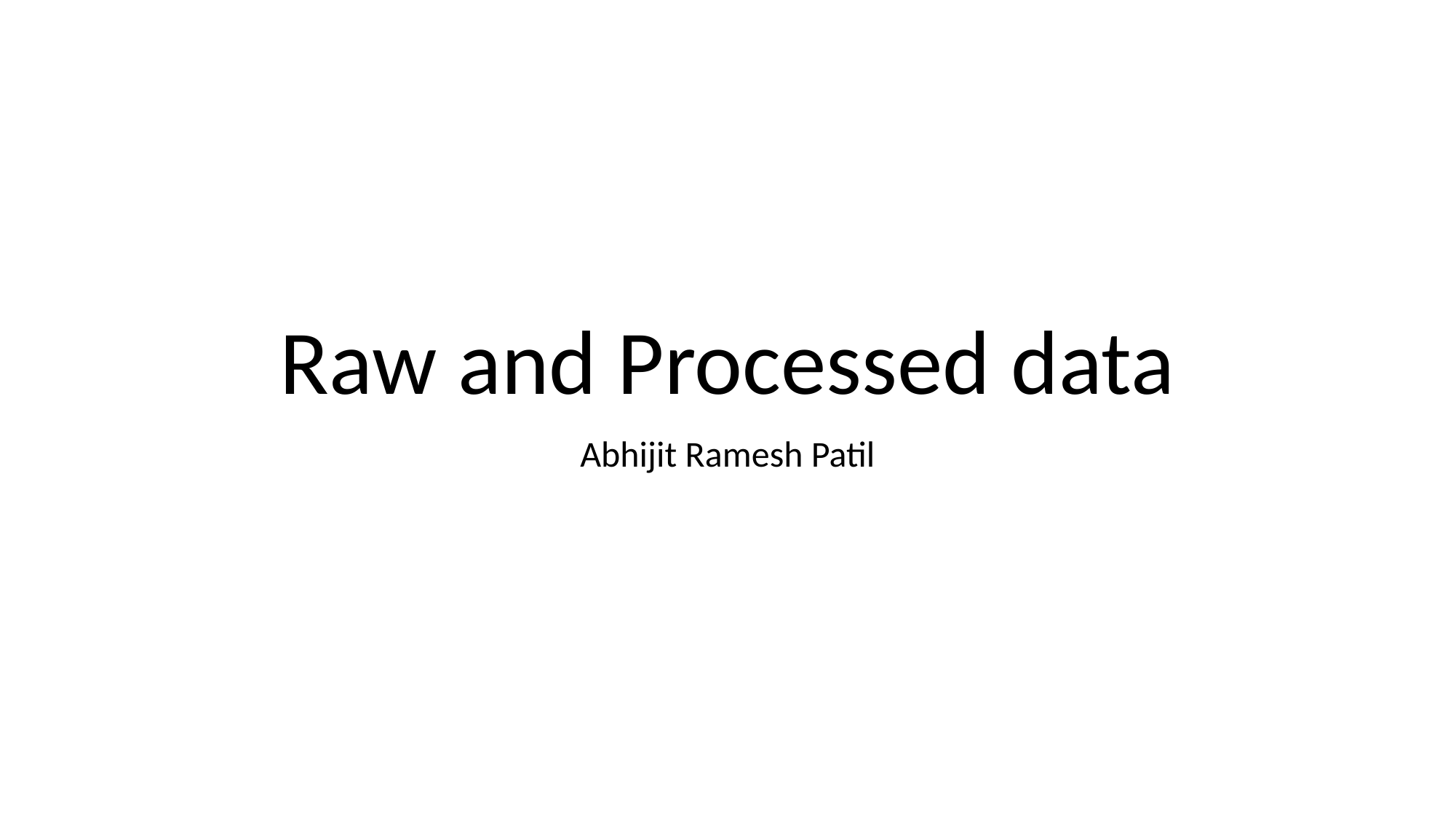

# Raw and Processed data
Abhijit Ramesh Patil